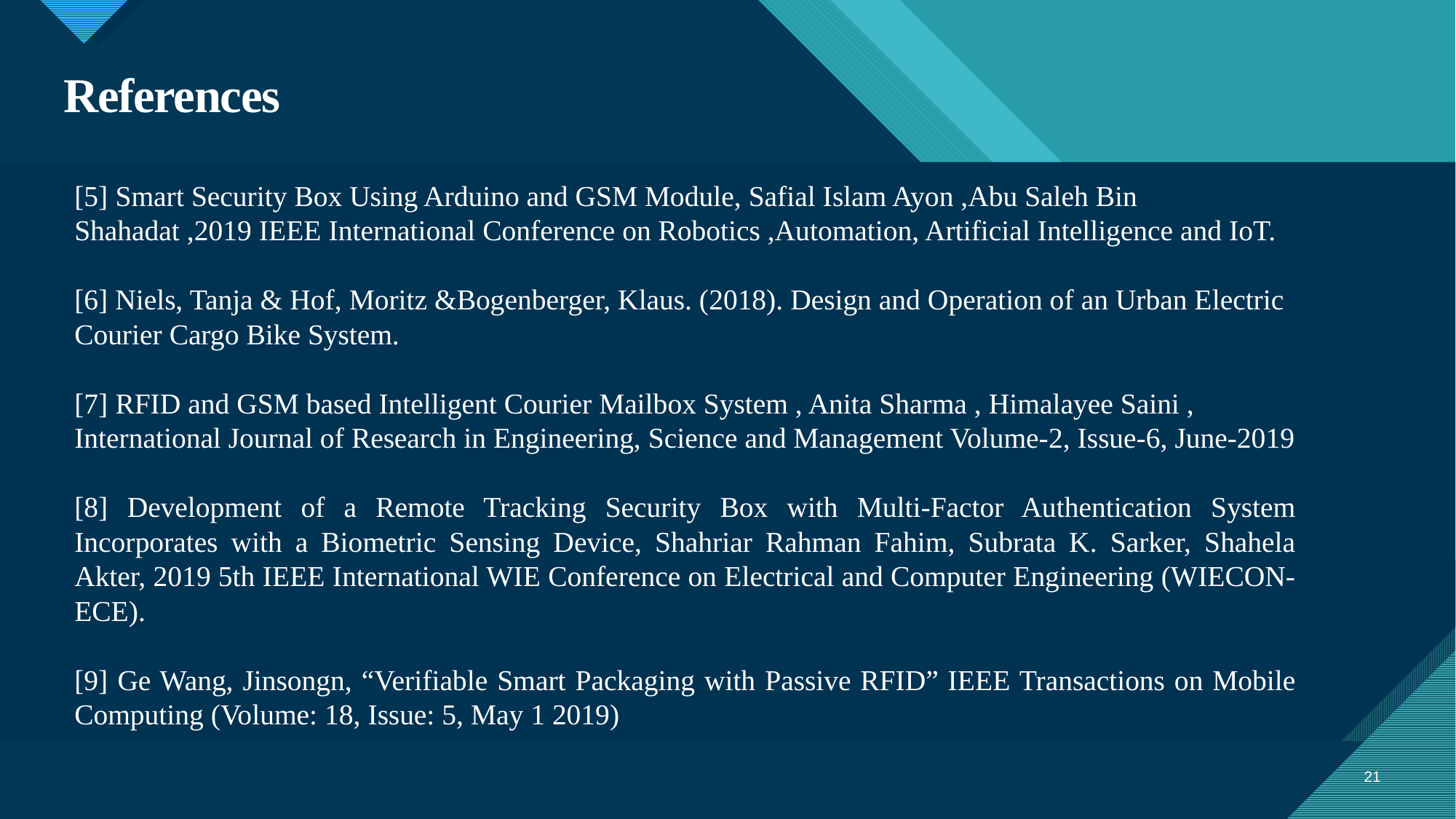

# References
[5] Smart Security Box Using Arduino and GSM Module, Safial Islam Ayon ,Abu Saleh Bin Shahadat ,2019 IEEE International Conference on Robotics ,Automation, Artificial Intelligence and IoT.

[6] Niels, Tanja & Hof, Moritz &Bogenberger, Klaus. (2018). Design and Operation of an Urban Electric Courier Cargo Bike System.

[7] RFID and GSM based Intelligent Courier Mailbox System , Anita Sharma , Himalayee Saini , International Journal of Research in Engineering, Science and Management Volume-2, Issue-6, June-2019

[8] Development of a Remote Tracking Security Box with Multi-Factor Authentication System Incorporates with a Biometric Sensing Device, Shahriar Rahman Fahim, Subrata K. Sarker, Shahela Akter, 2019 5th IEEE International WIE Conference on Electrical and Computer Engineering (WIECON-ECE).

[9] Ge Wang, Jinsongn, “Verifiable Smart Packaging with Passive RFID” IEEE Transactions on Mobile Computing (Volume: 18, Issue: 5, May 1 2019)

21